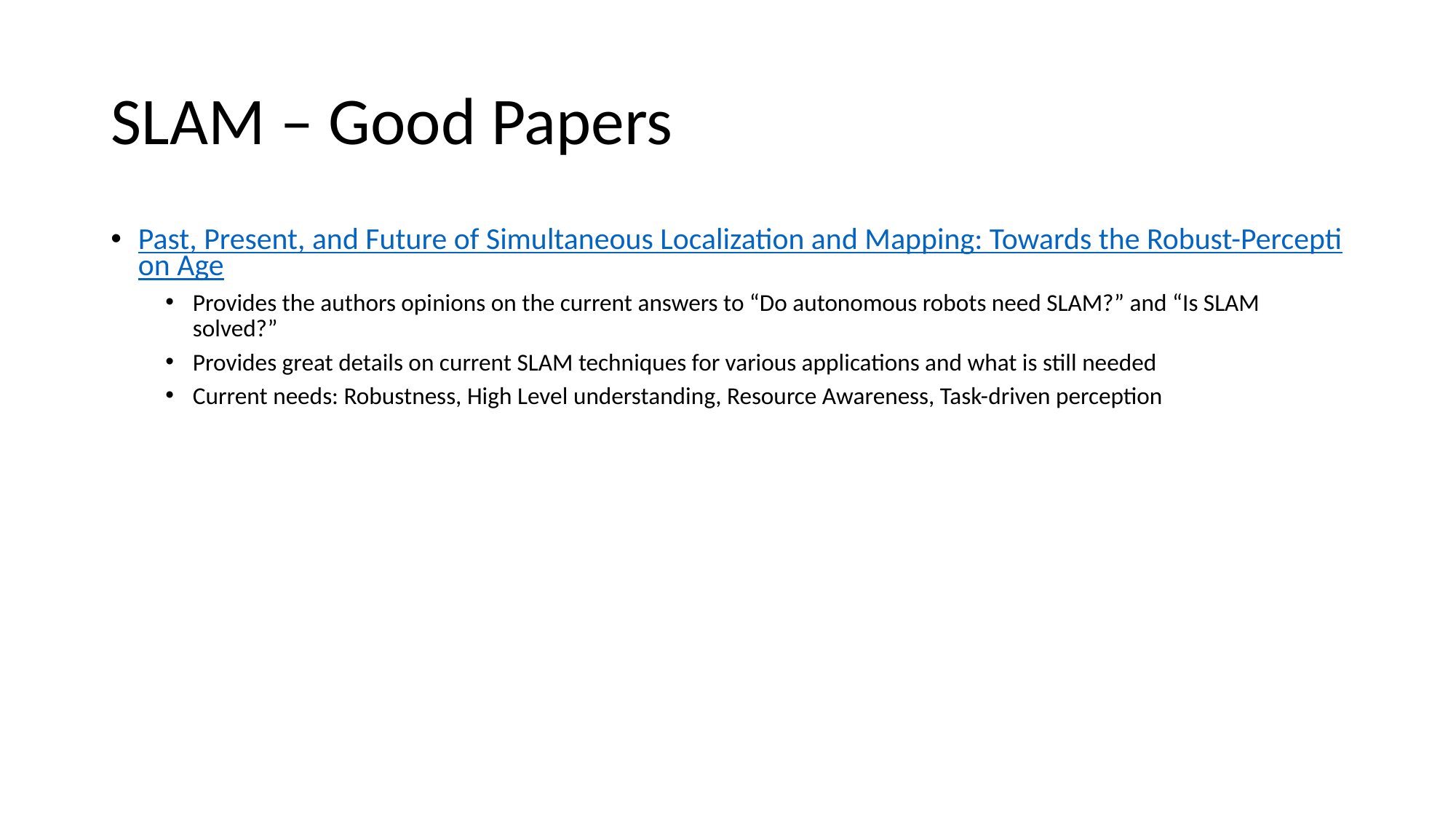

# SLAM – Good Papers
Past, Present, and Future of Simultaneous Localization and Mapping: Towards the Robust-Perception Age
Provides the authors opinions on the current answers to “Do autonomous robots need SLAM?” and “Is SLAM solved?”
Provides great details on current SLAM techniques for various applications and what is still needed
Current needs: Robustness, High Level understanding, Resource Awareness, Task-driven perception